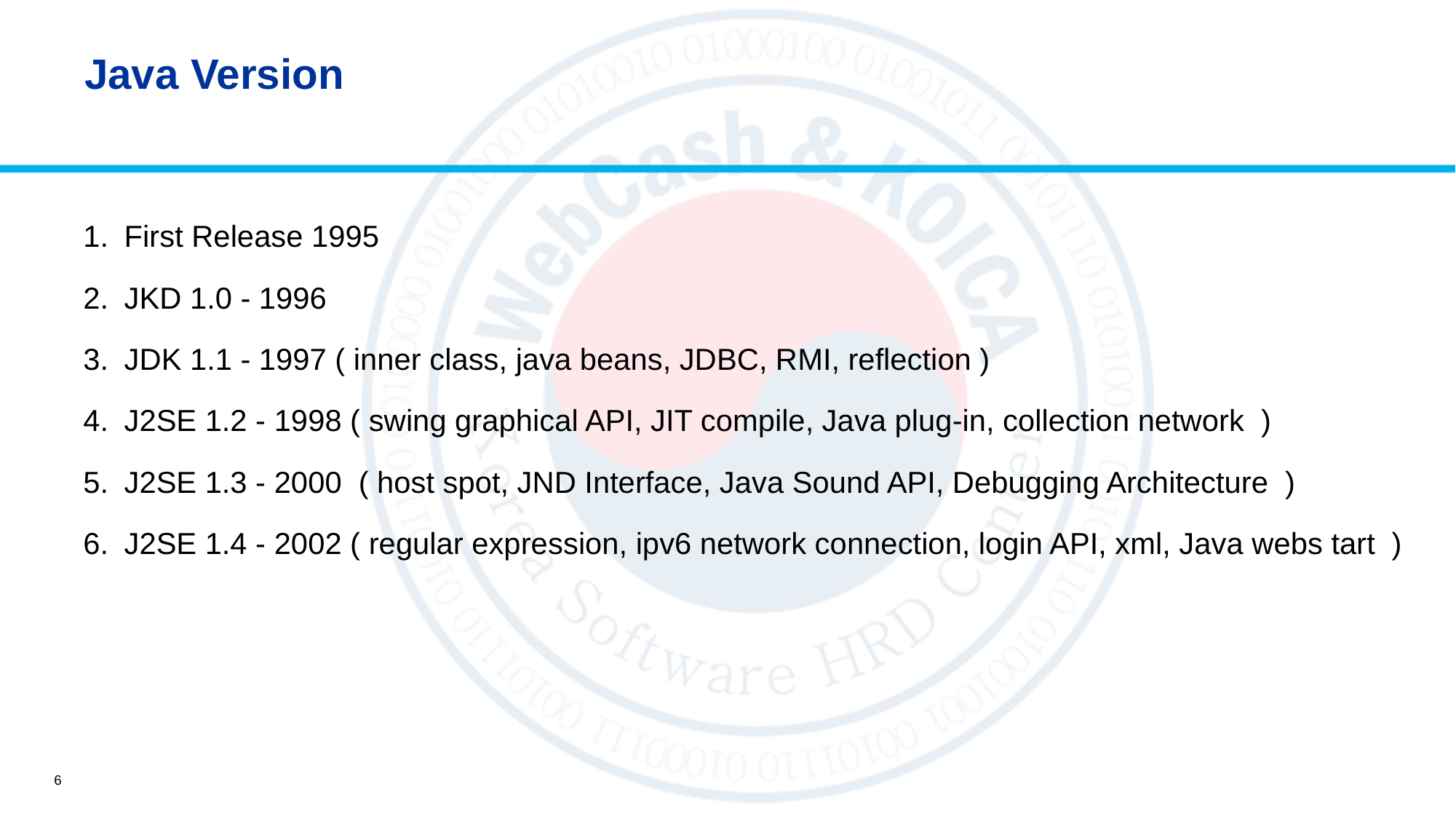

# Java Version
First Release 1995
JKD 1.0 - 1996
JDK 1.1 - 1997 ( inner class, java beans, JDBC, RMI, reflection )
J2SE 1.2 - 1998 ( swing graphical API, JIT compile, Java plug-in, collection network  )
J2SE 1.3 - 2000  ( host spot, JND Interface, Java Sound API, Debugging Architecture  )
J2SE 1.4 - 2002 ( regular expression, ipv6 network connection, login API, xml, Java webs tart  )
6